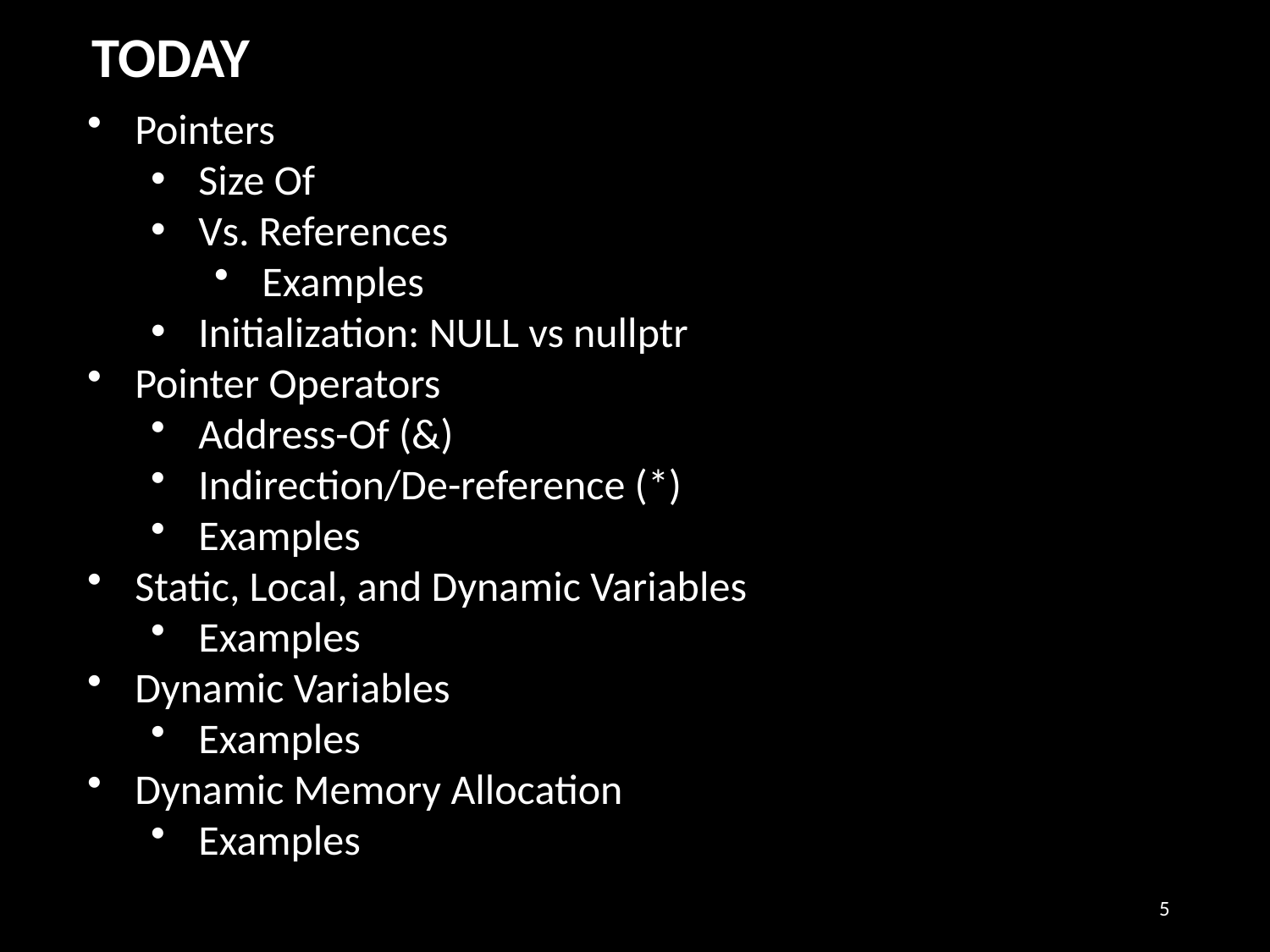

TODAY
Pointers
Size Of
Vs. References
Examples
Initialization: NULL vs nullptr
Pointer Operators
Address-Of (&)
Indirection/De-reference (*)
Examples
Static, Local, and Dynamic Variables
Examples
Dynamic Variables
Examples
Dynamic Memory Allocation
Examples

5